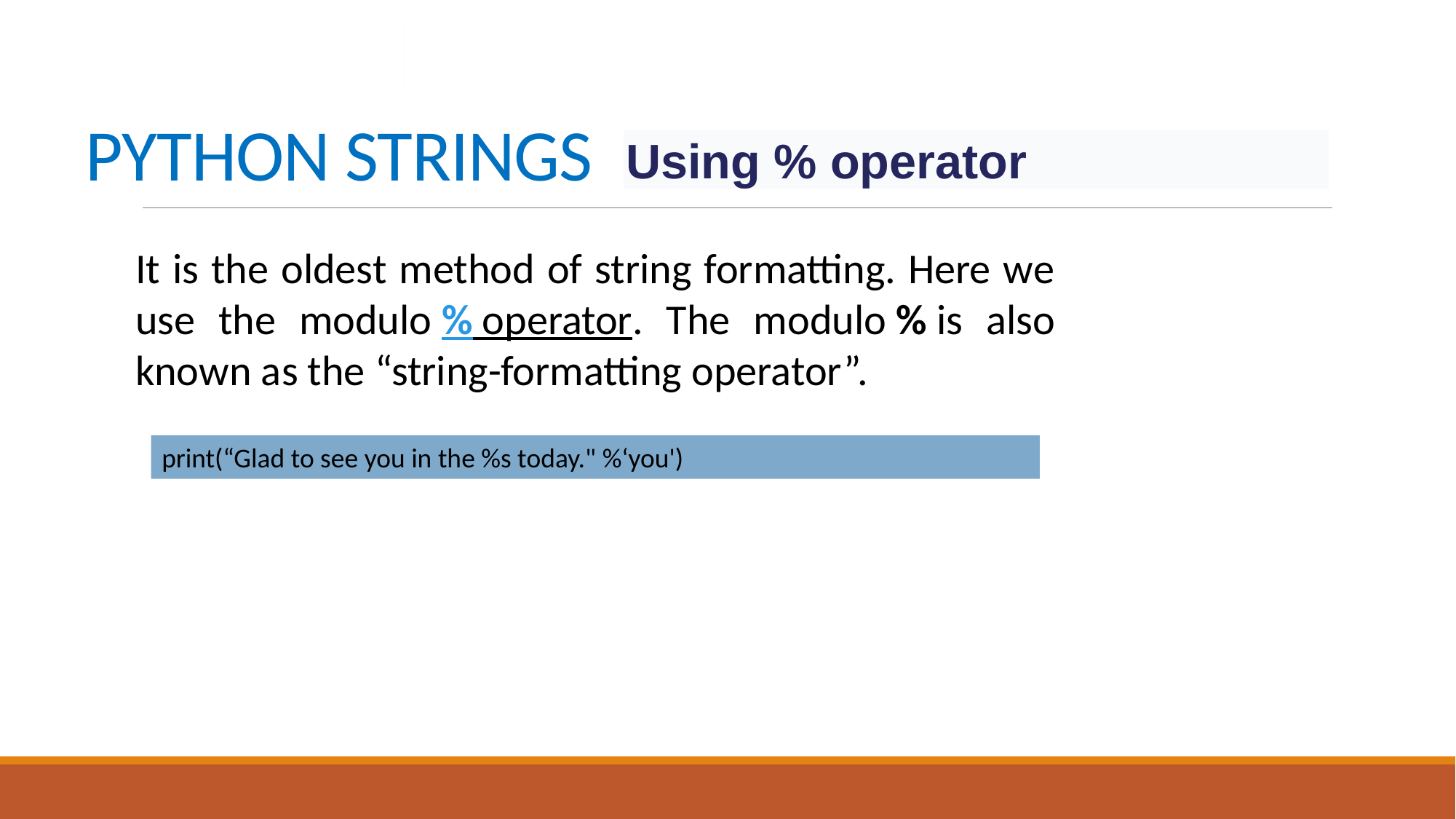

# PYTHON STRINGS

Using % operator
It is the oldest method of string formatting. Here we use the modulo % operator. The modulo % is also known as the “string-formatting operator”.
print(“Glad to see you in the %s today." %‘you')